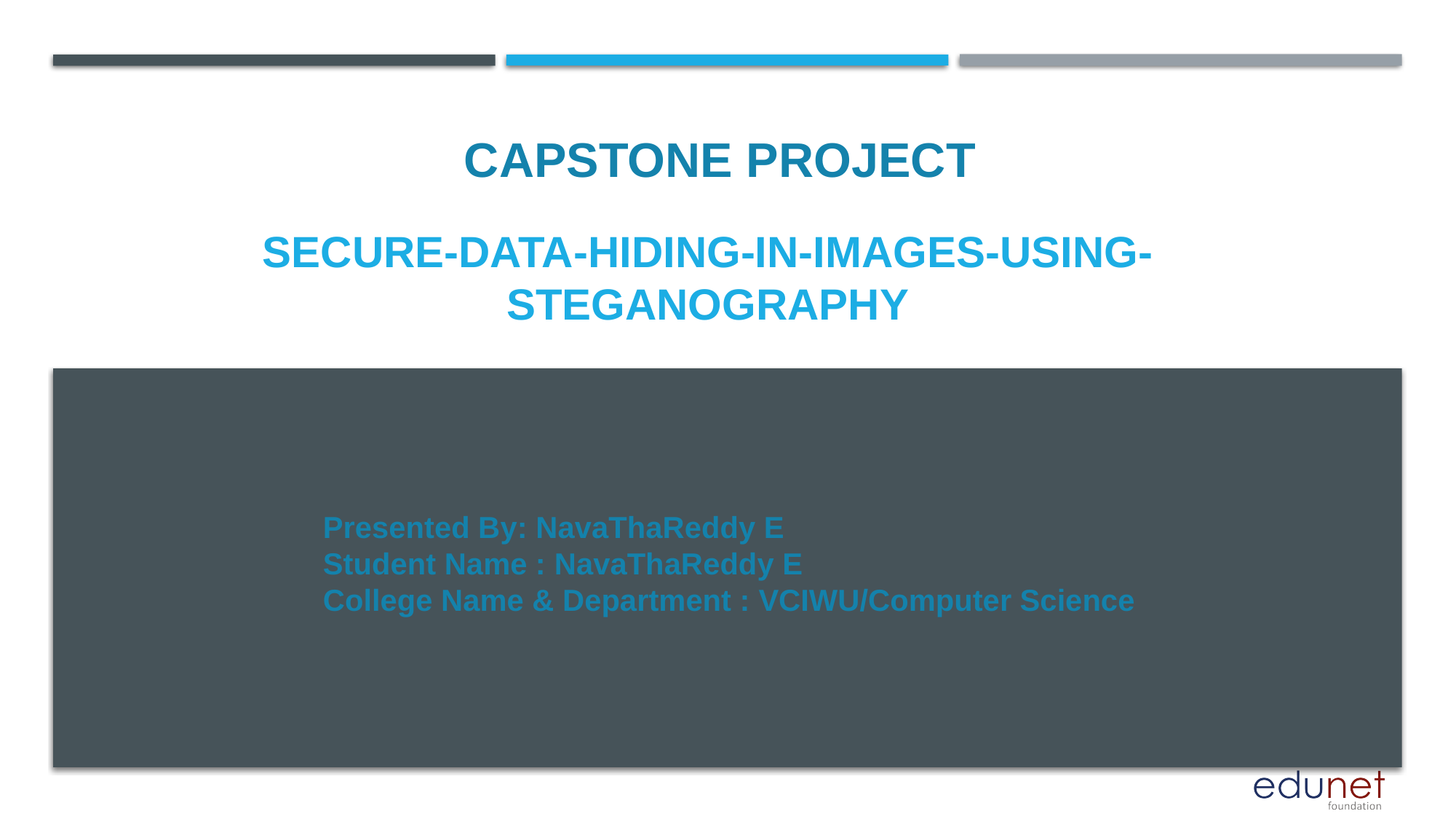

CAPSTONE PROJECT
# Secure-Data-hiding-in-images-using-steganography
Presented By: NavaThaReddy E
Student Name : NavaThaReddy E
College Name & Department : VCIWU/Computer Science